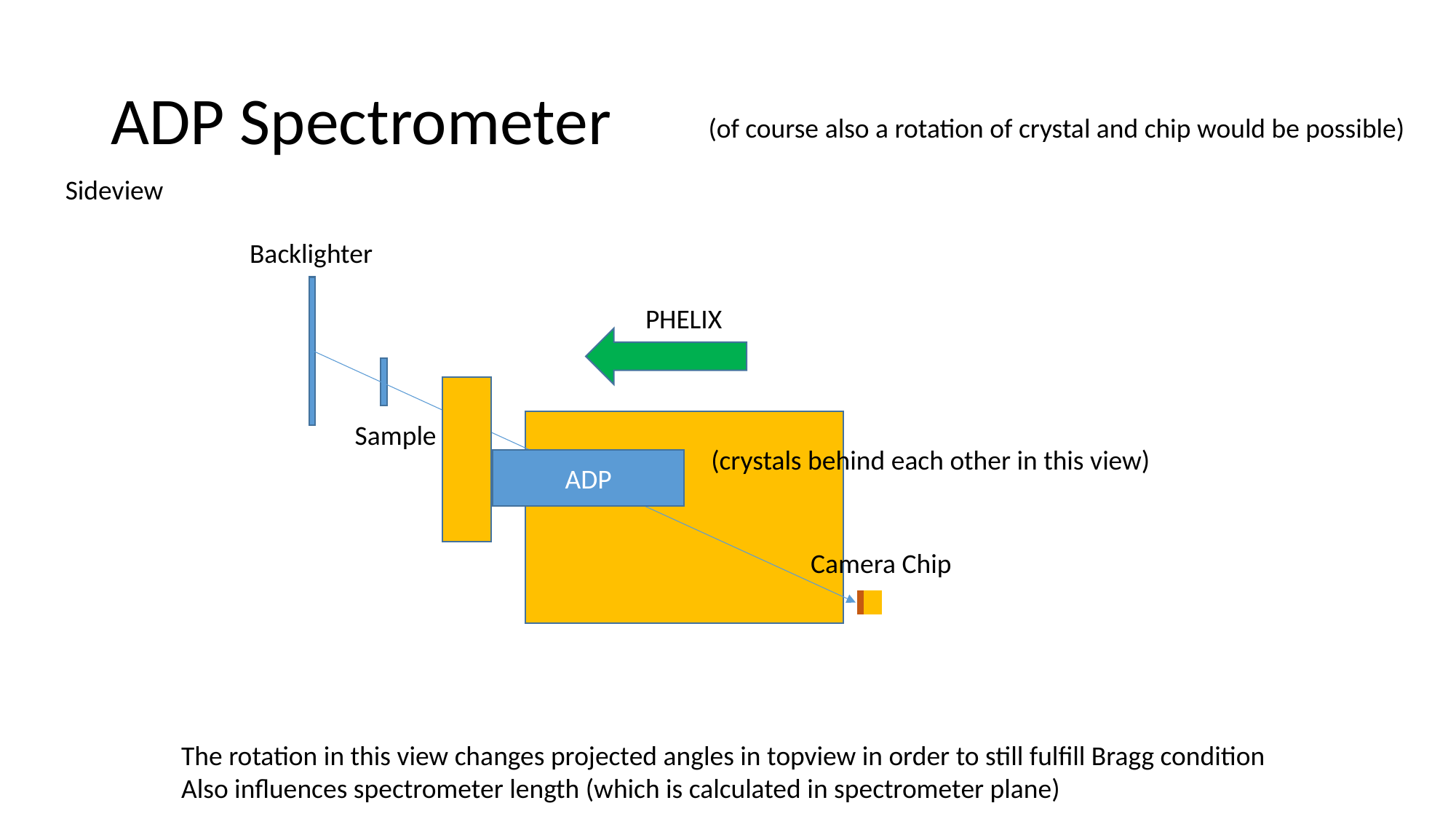

# ADP Spectrometer
(of course also a rotation of crystal and chip would be possible)
Sideview
Backlighter

PHELIX

Sample
(crystals behind each other in this view)
ADP
Camera Chip

The rotation in this view changes projected angles in topview in order to still fulfill Bragg condition
Also influences spectrometer length (which is calculated in spectrometer plane)